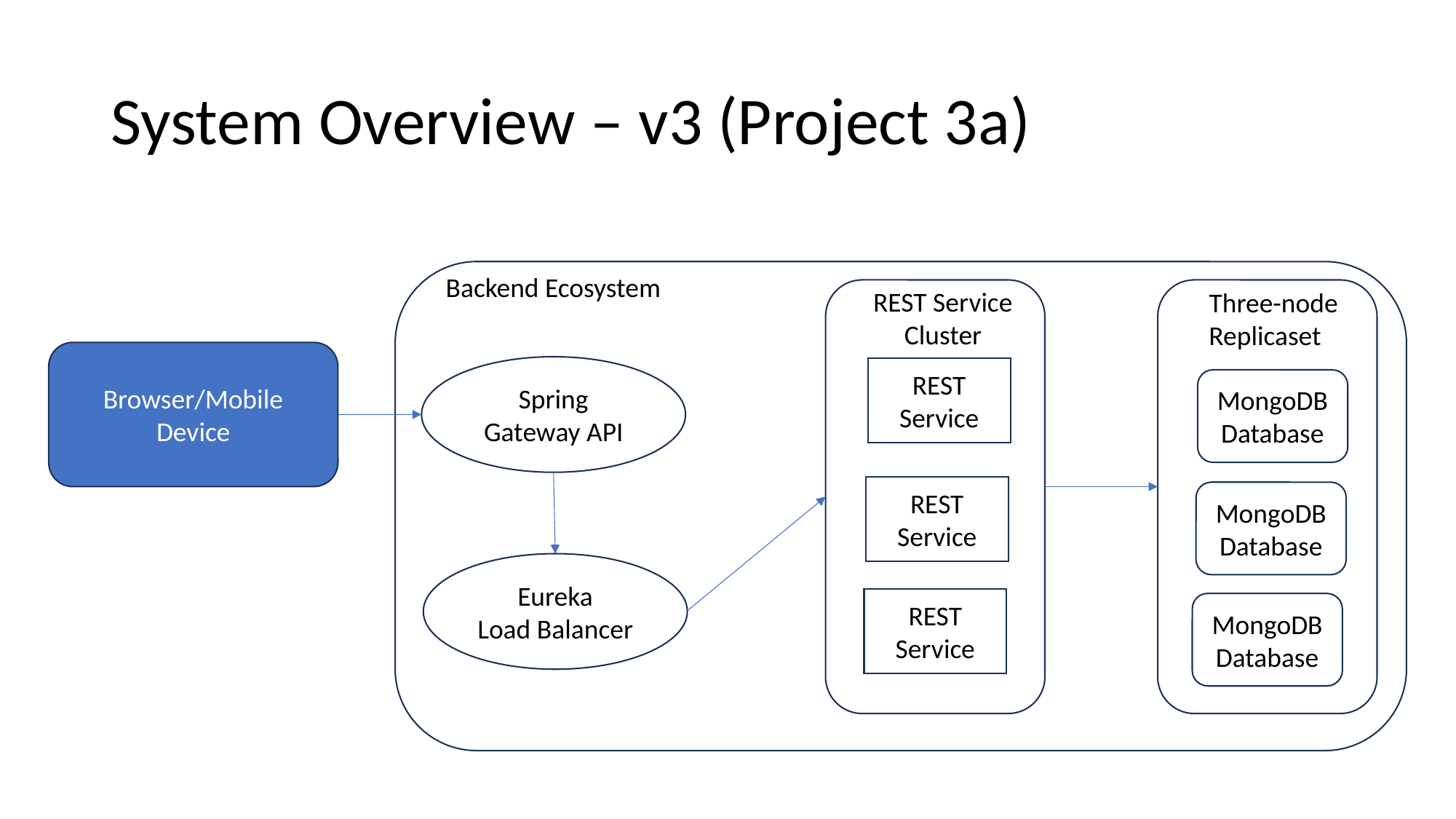

# System Overview – v3 (Project 3a)

Backend Ecosystem
REST Service
Cluster

Three-node
Replicaset
Browser/Mobile
Device
Spring Gateway API
REST
Service
MongoDB
Database
REST
Service
MongoDB
Database
Eureka
Load Balancer
REST
Service
MongoDB
Database